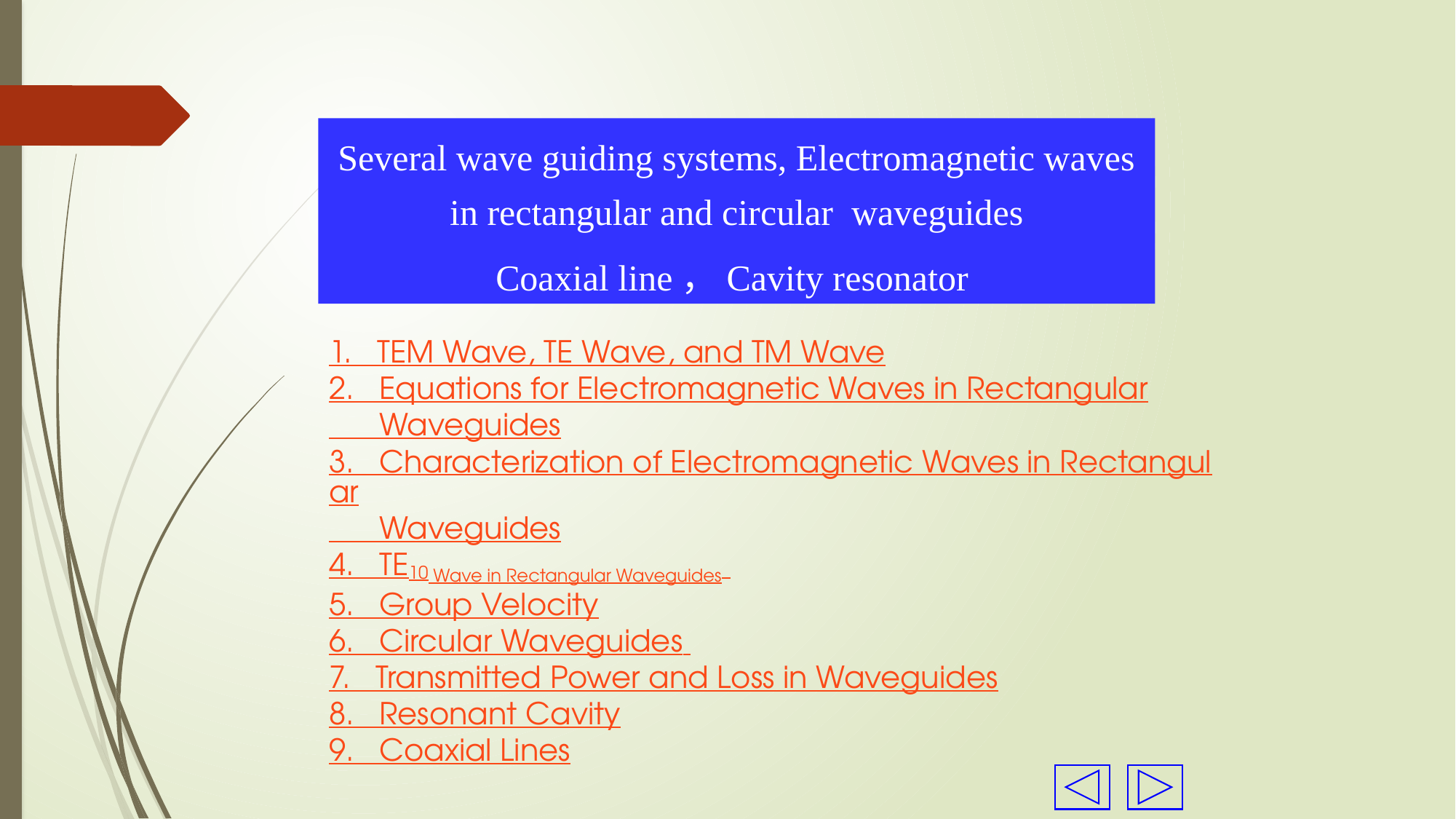

Several wave guiding systems, Electromagnetic waves in rectangular and circular  waveguides
Coaxial line，Cavity resonator
1.   TEM Wave, TE Wave, and TM Wave
2.   Equations for Electromagnetic Waves in Rectangular
      Waveguides
3.   Characterization of Electromagnetic Waves in Rectangular
      Waveguides
4.   TE10 Wave in Rectangular Waveguides
5.   Group Velocity
6.   Circular Waveguides
7.   Transmitted Power and Loss in Waveguides
8.   Resonant Cavity
9.   Coaxial Lines